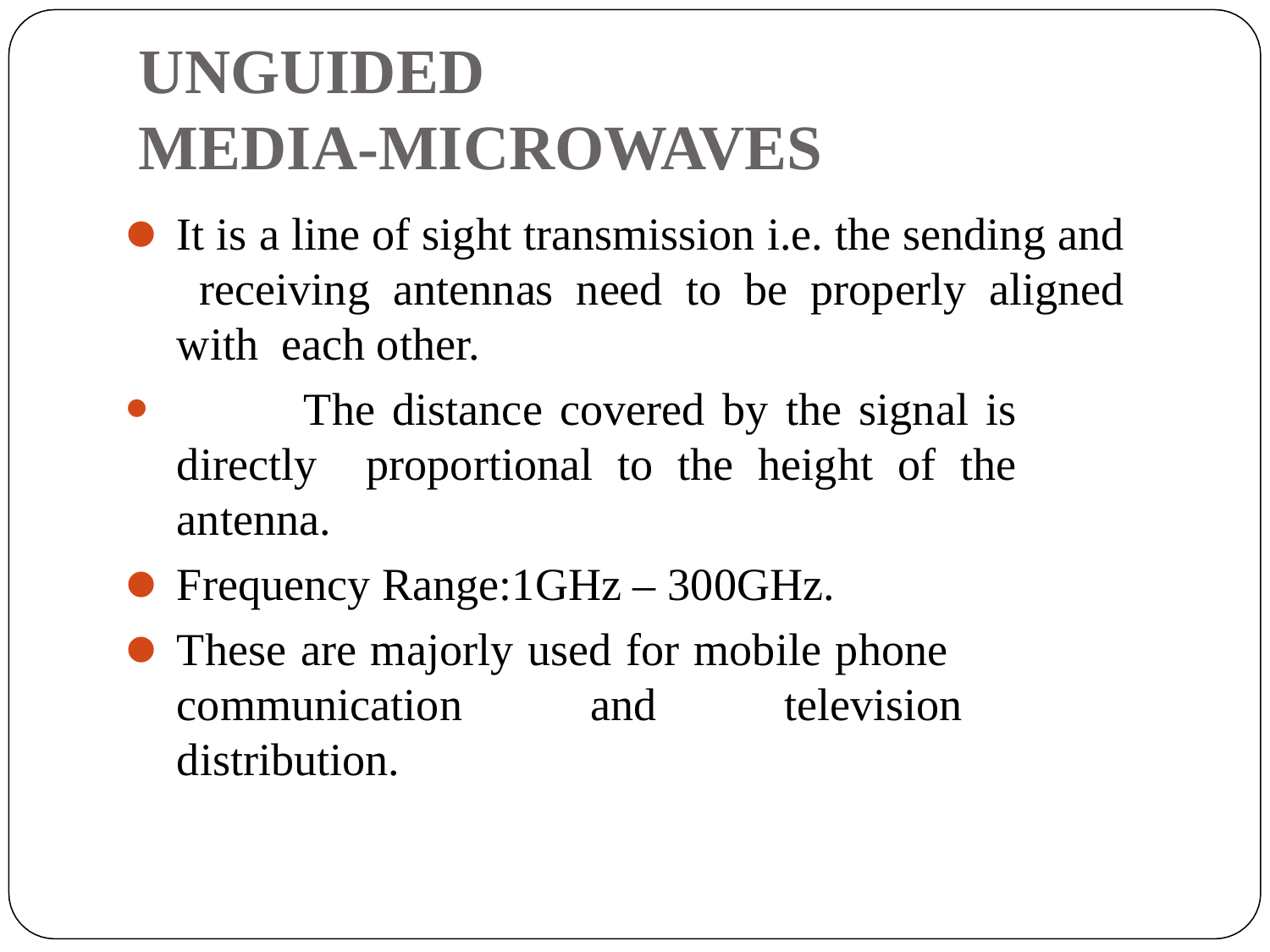

# UNGUIDED
MEDIA-MICROWAVES
It is a line of sight transmission i.e. the sending and  receiving antennas need to be properly aligned with  each other.
	The distance covered by the signal is directly  proportional to the height of the antenna.
Frequency Range:1GHz – 300GHz.
These are majorly used for mobile phone  communication and television distribution.